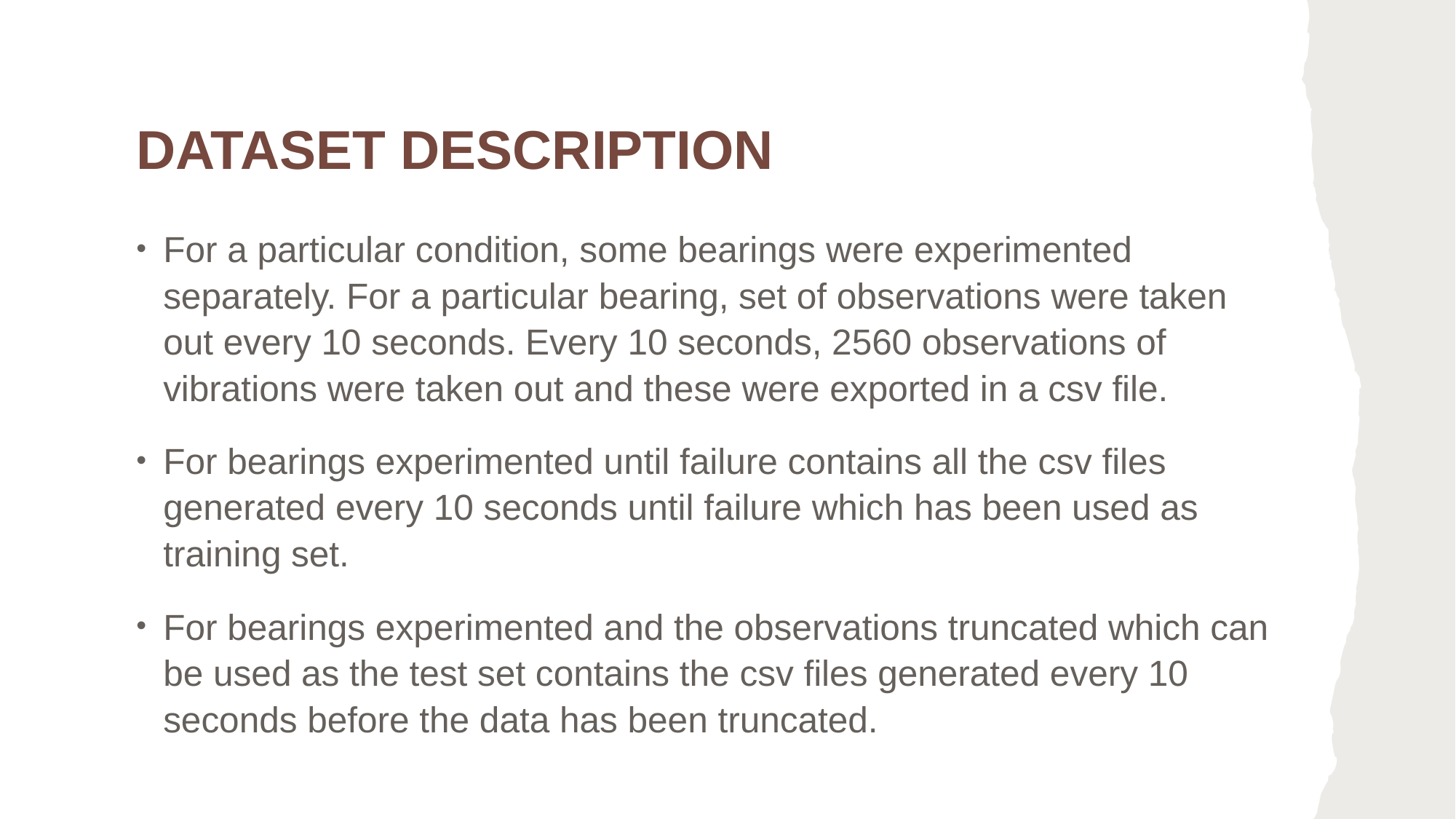

# DATASET Description
For a particular condition, some bearings were experimented separately. For a particular bearing, set of observations were taken out every 10 seconds. Every 10 seconds, 2560 observations of vibrations were taken out and these were exported in a csv file.
For bearings experimented until failure contains all the csv files generated every 10 seconds until failure which has been used as training set.
For bearings experimented and the observations truncated which can be used as the test set contains the csv files generated every 10 seconds before the data has been truncated.